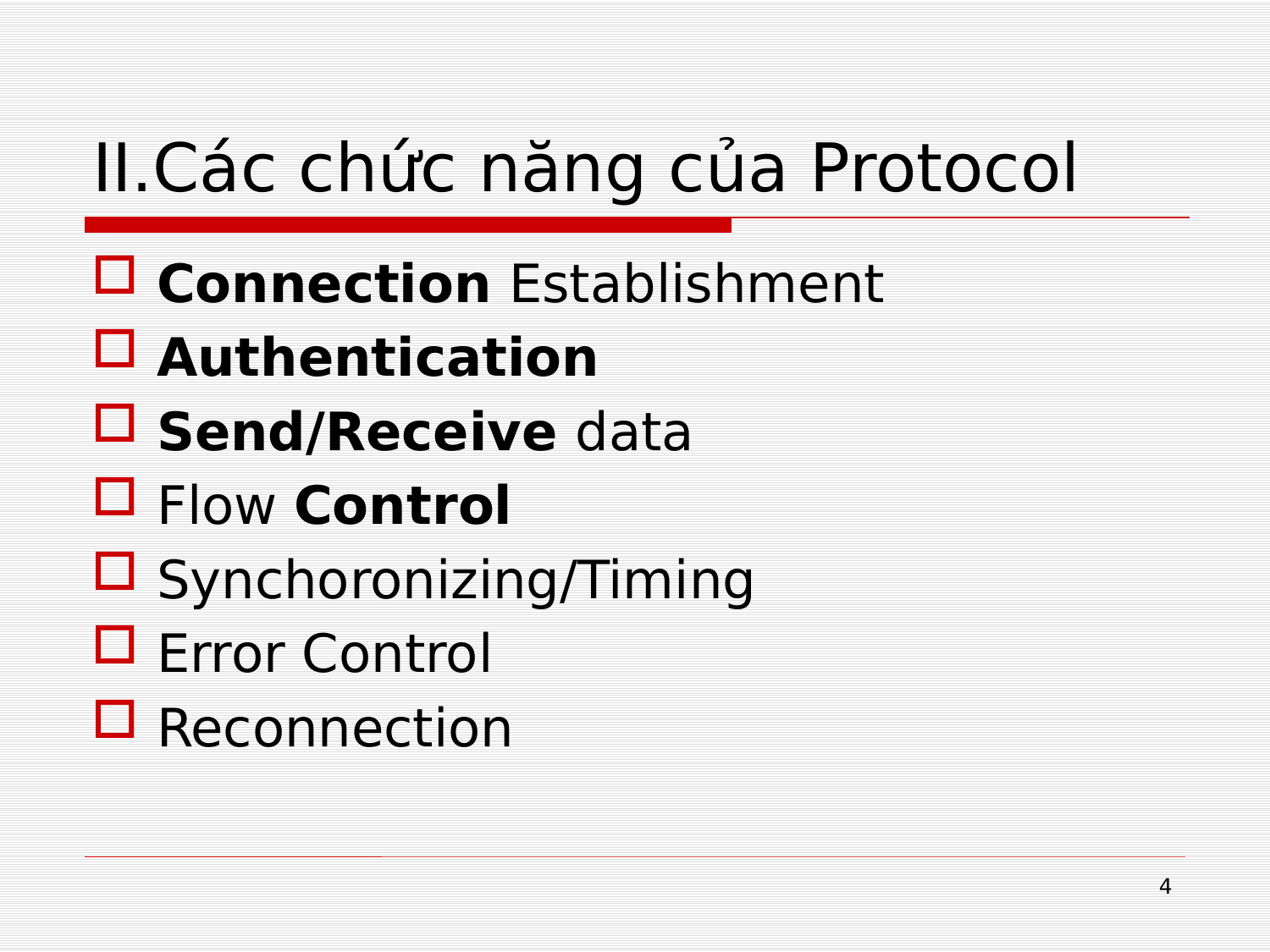

# II.Các chức năng của Protocol
Connection Establishment
Authentication
Send/Receive data
Flow Control
Synchoronizing/Timing
Error Control
Reconnection
4